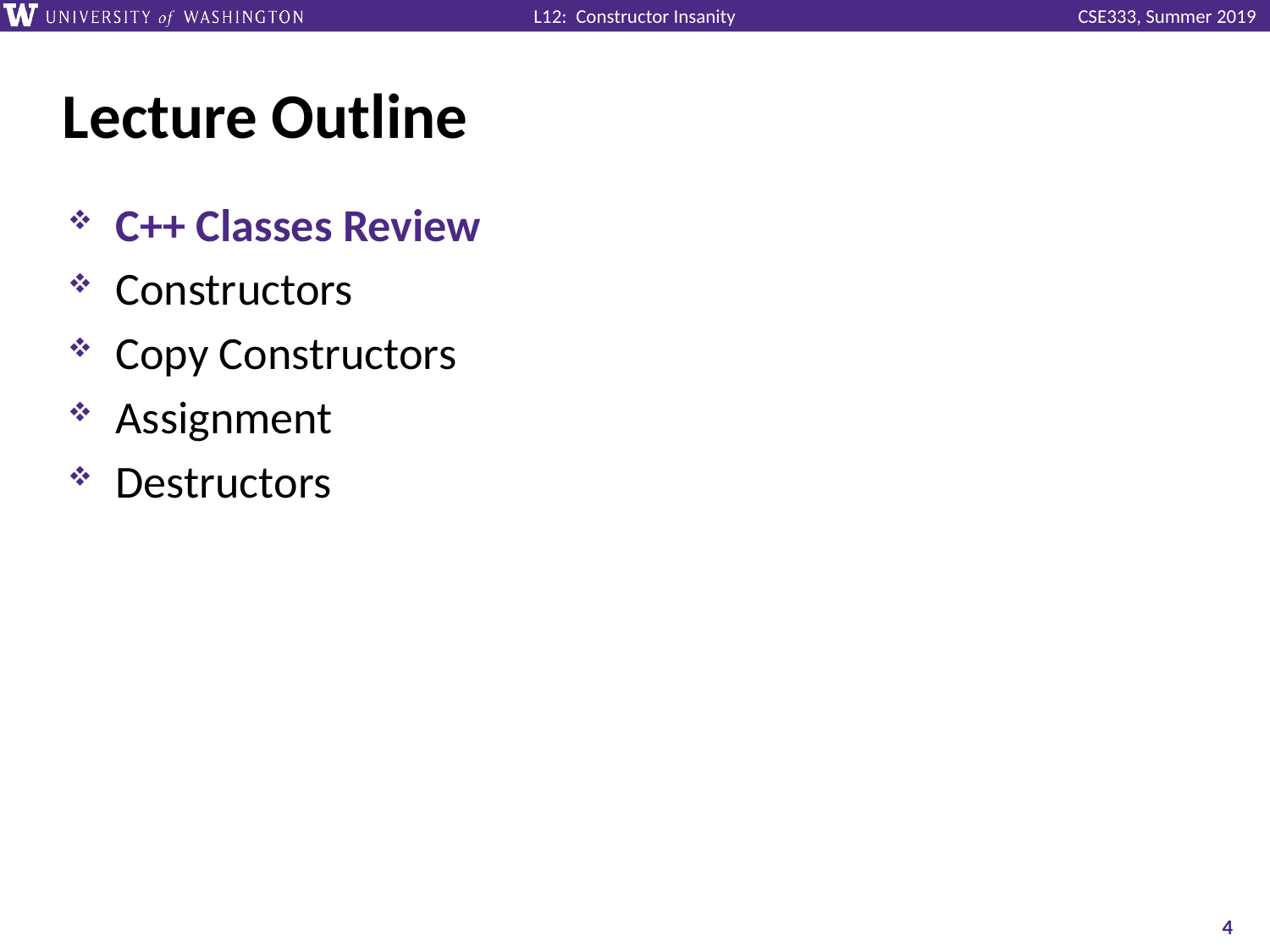

# Lecture Outline
C++ Classes Review
Constructors
Copy Constructors
Assignment
Destructors
4